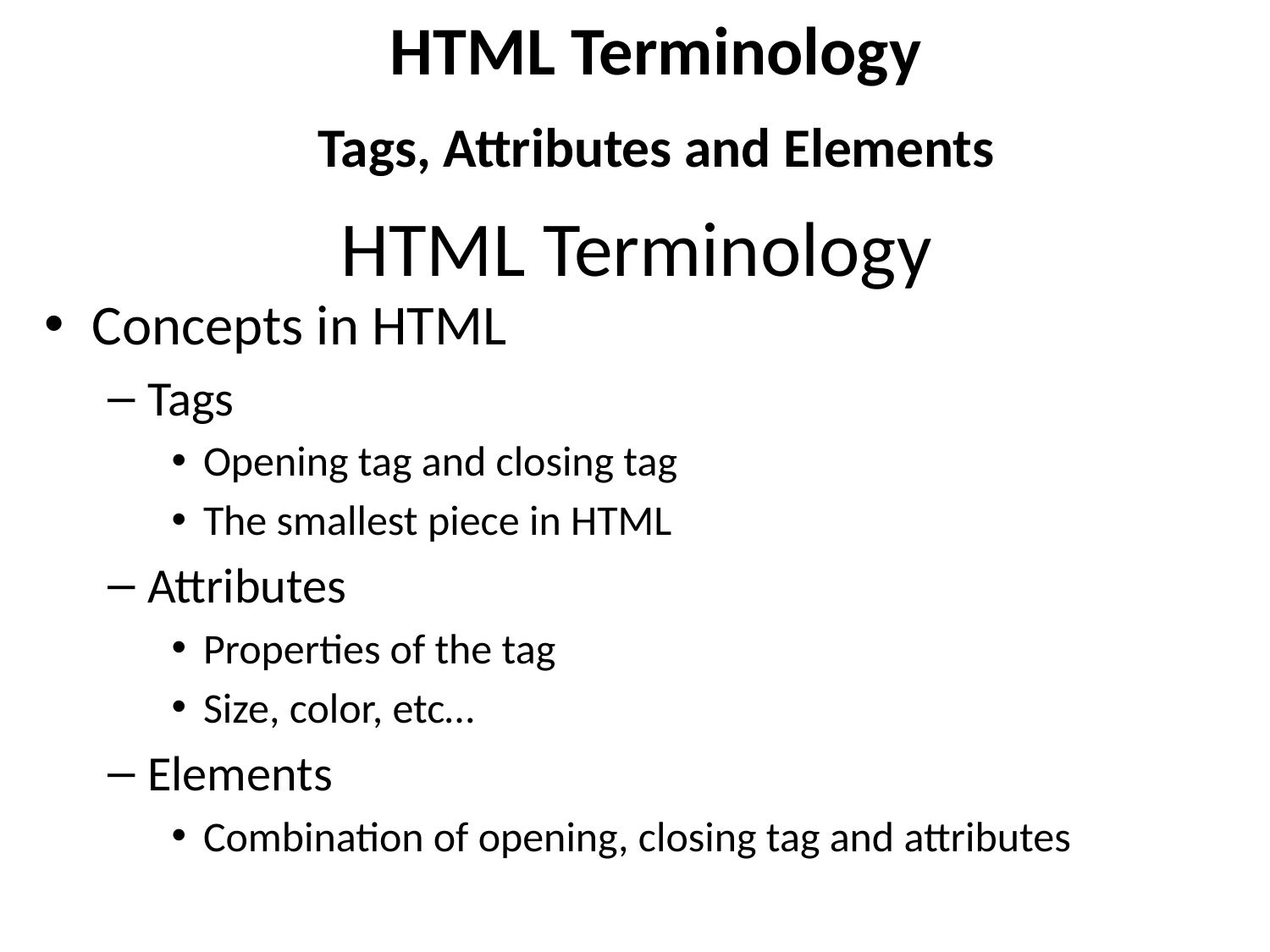

HTML Terminology
Tags, Attributes and Elements
# HTML Terminology
Concepts in HTML
Tags
Opening tag and closing tag
The smallest piece in HTML
Attributes
Properties of the tag
Size, color, etc…
Elements
Combination of opening, closing tag and attributes